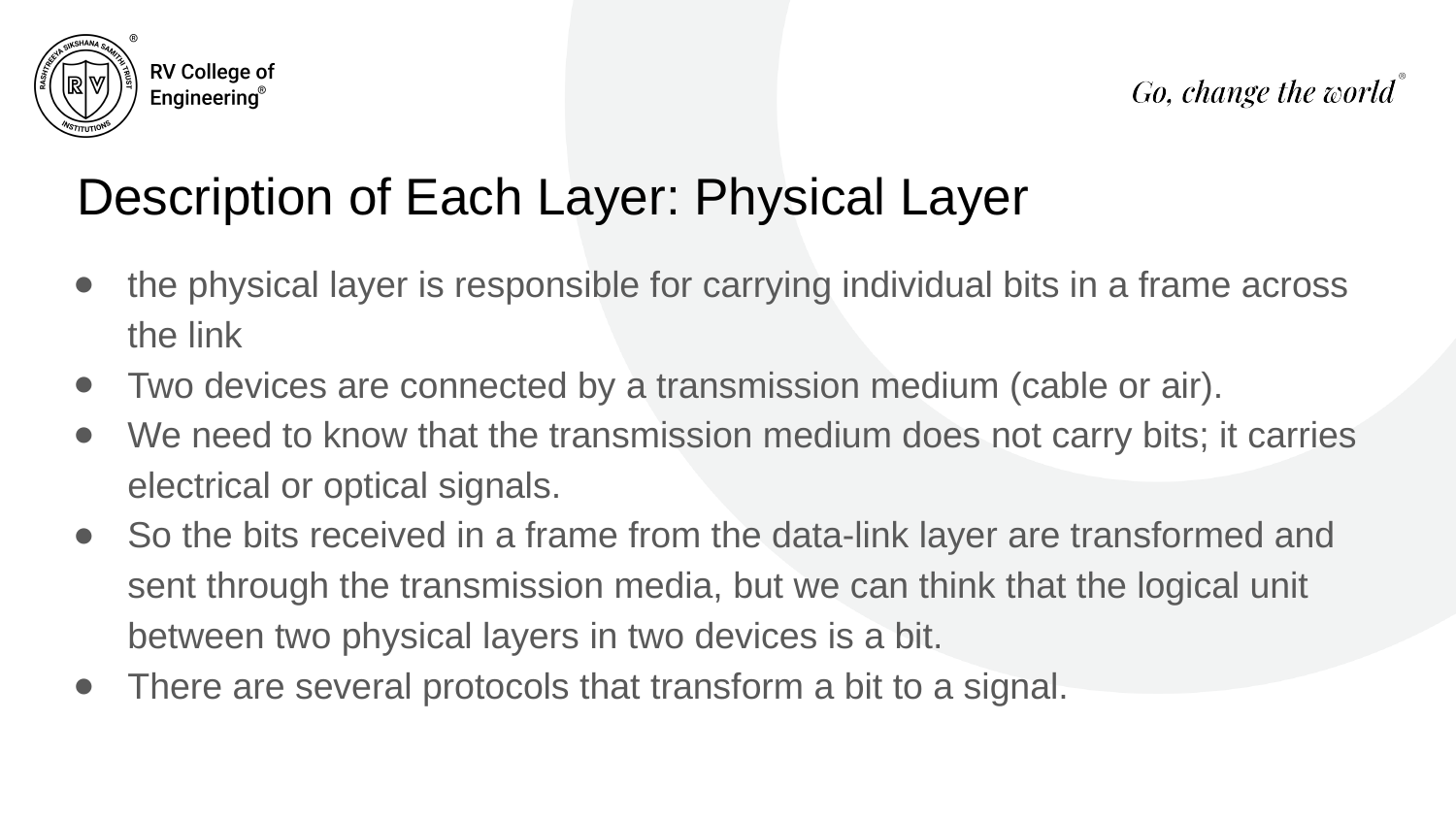

# Description of Each Layer: Physical Layer
the physical layer is responsible for carrying individual bits in a frame across the link
Two devices are connected by a transmission medium (cable or air).
We need to know that the transmission medium does not carry bits; it carries electrical or optical signals.
So the bits received in a frame from the data-link layer are transformed and sent through the transmission media, but we can think that the logical unit between two physical layers in two devices is a bit.
There are several protocols that transform a bit to a signal.